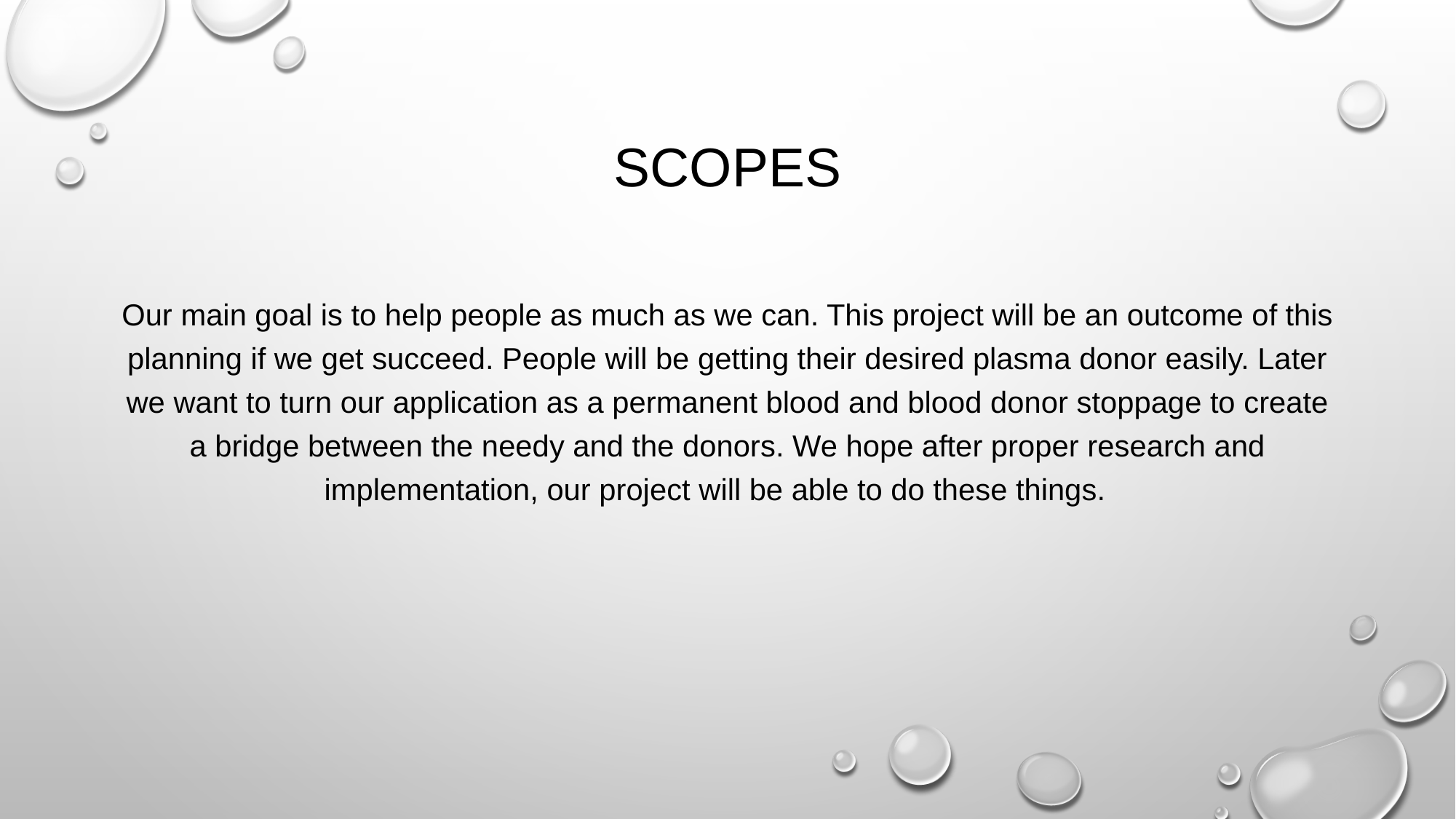

# scopes
Our main goal is to help people as much as we can. This project will be an outcome of this planning if we get succeed. People will be getting their desired plasma donor easily. Later we want to turn our application as a permanent blood and blood donor stoppage to create a bridge between the needy and the donors. We hope after proper research and implementation, our project will be able to do these things.